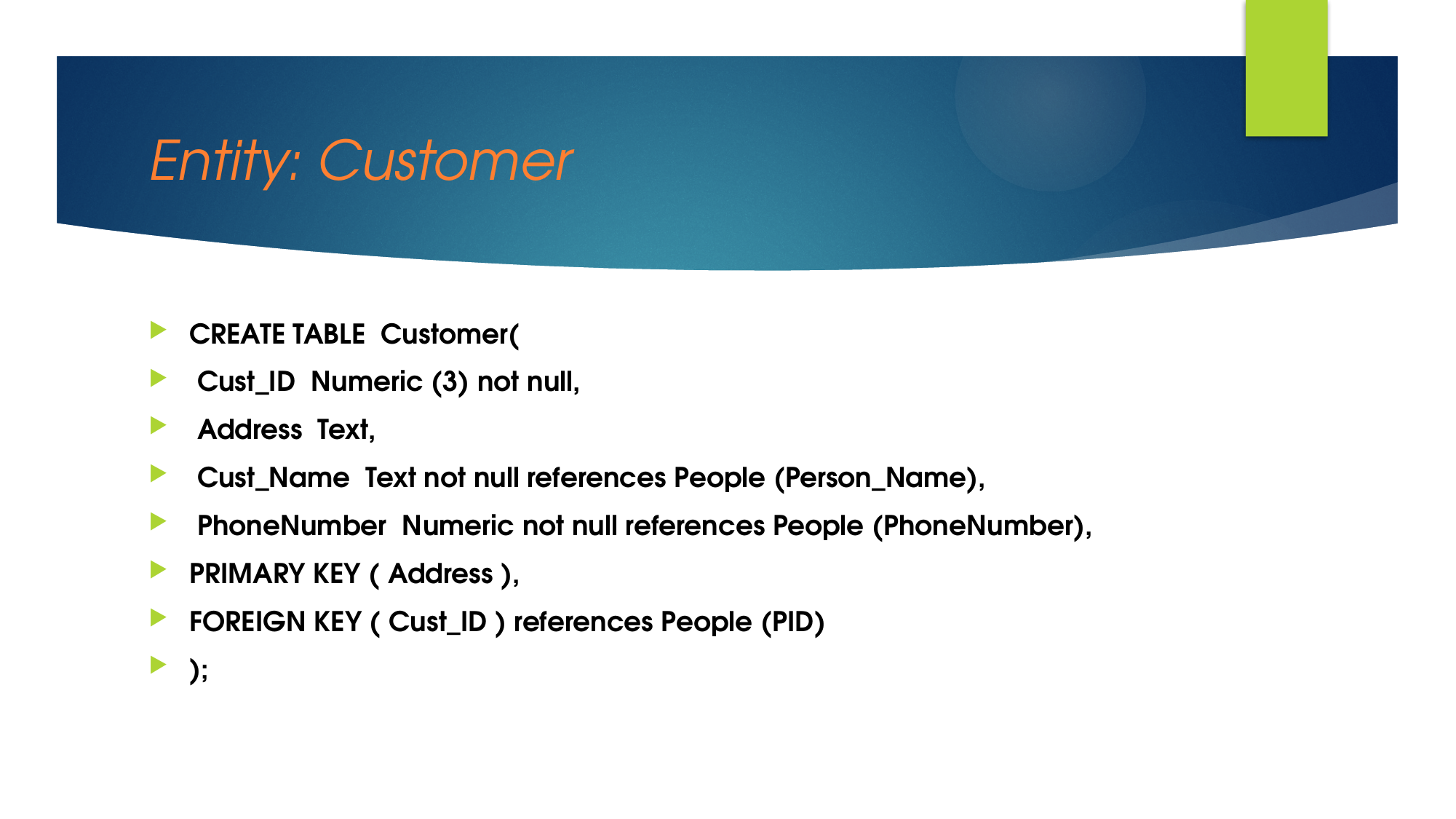

# Entity: Customer
CREATE TABLE  Customer(
 Cust_ID  Numeric (3) not null,
 Address  Text,
 Cust_Name  Text not null references People (Person_Name),
 PhoneNumber  Numeric not null references People (PhoneNumber),
PRIMARY KEY ( Address ),
FOREIGN KEY ( Cust_ID ) references People (PID)
);